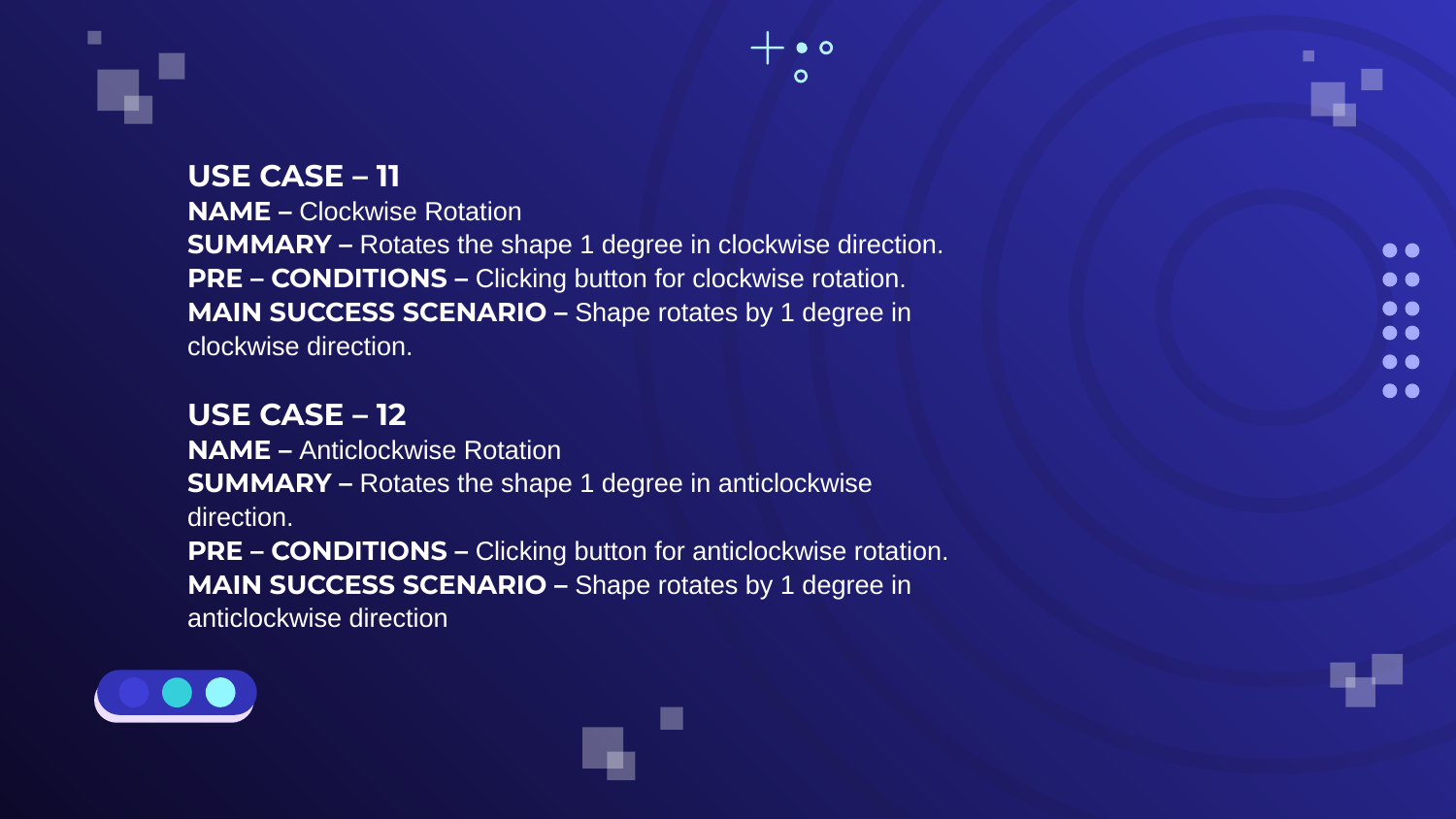

USE CASE – 11
NAME – Clockwise Rotation
SUMMARY – Rotates the shape 1 degree in clockwise direction.
PRE – CONDITIONS – Clicking button for clockwise rotation.
MAIN SUCCESS SCENARIO – Shape rotates by 1 degree in
clockwise direction.

USE CASE – 12
NAME – Anticlockwise Rotation
SUMMARY – Rotates the shape 1 degree in anticlockwise
direction.
PRE – CONDITIONS – Clicking button for anticlockwise rotation.
MAIN SUCCESS SCENARIO – Shape rotates by 1 degree in
anticlockwise direction